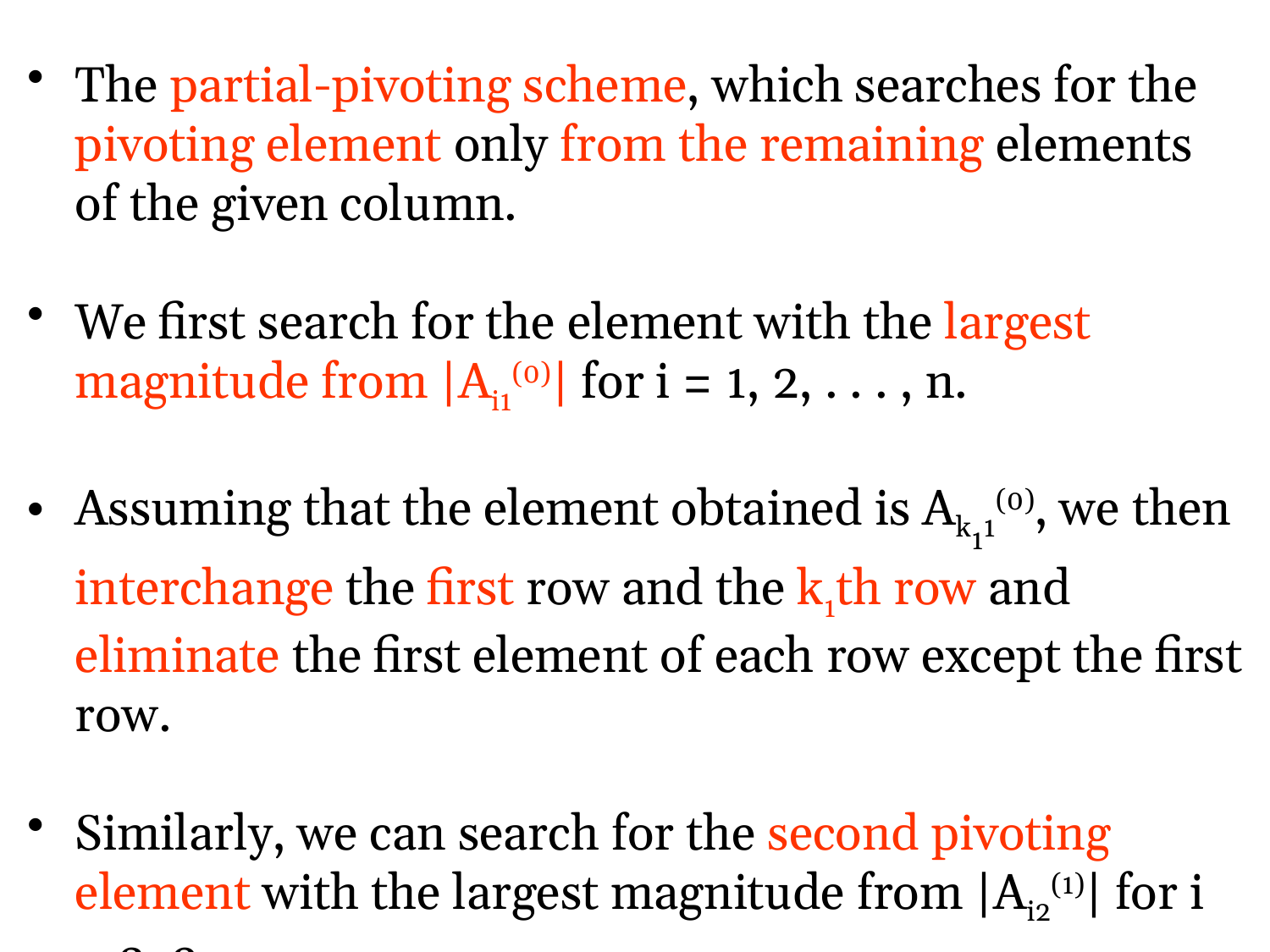

The partial-pivoting scheme, which searches for the pivoting element only from the remaining elements of the given column.

We first search for the element with the largest magnitude from |Ai1(0)| for i = 1, 2, . . . , n.

Assuming that the element obtained is Ak11(0), we then interchange the first row and the k1th row and eliminate the first element of each row except the first row.

Similarly, we can search for the second pivoting element with the largest magnitude from |Ai2(1)| for i = 2, 3, . . . , n.